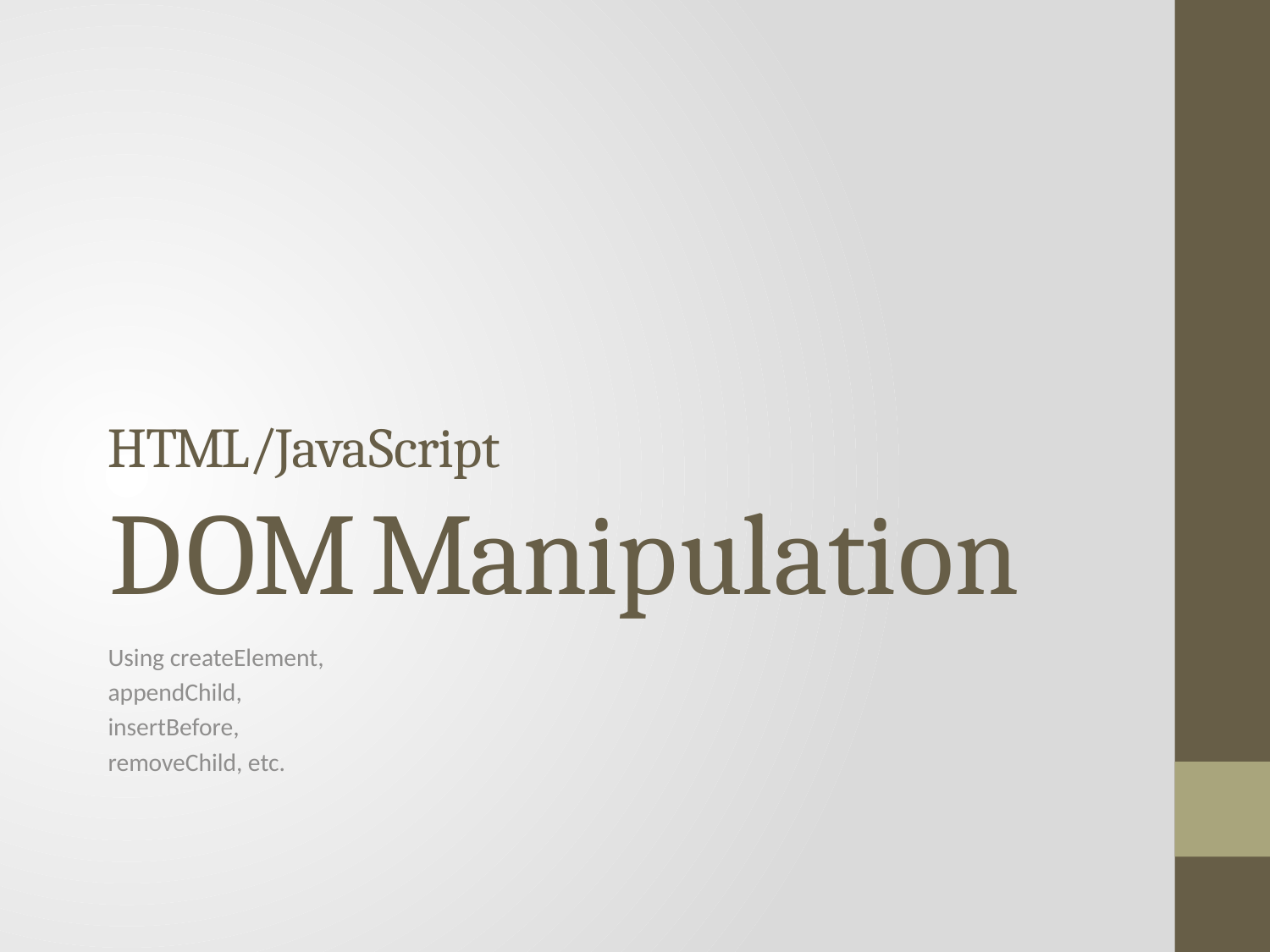

# HTML/JavaScript DOM Manipulation
Using createElement,
appendChild,
insertBefore,
removeChild, etc.